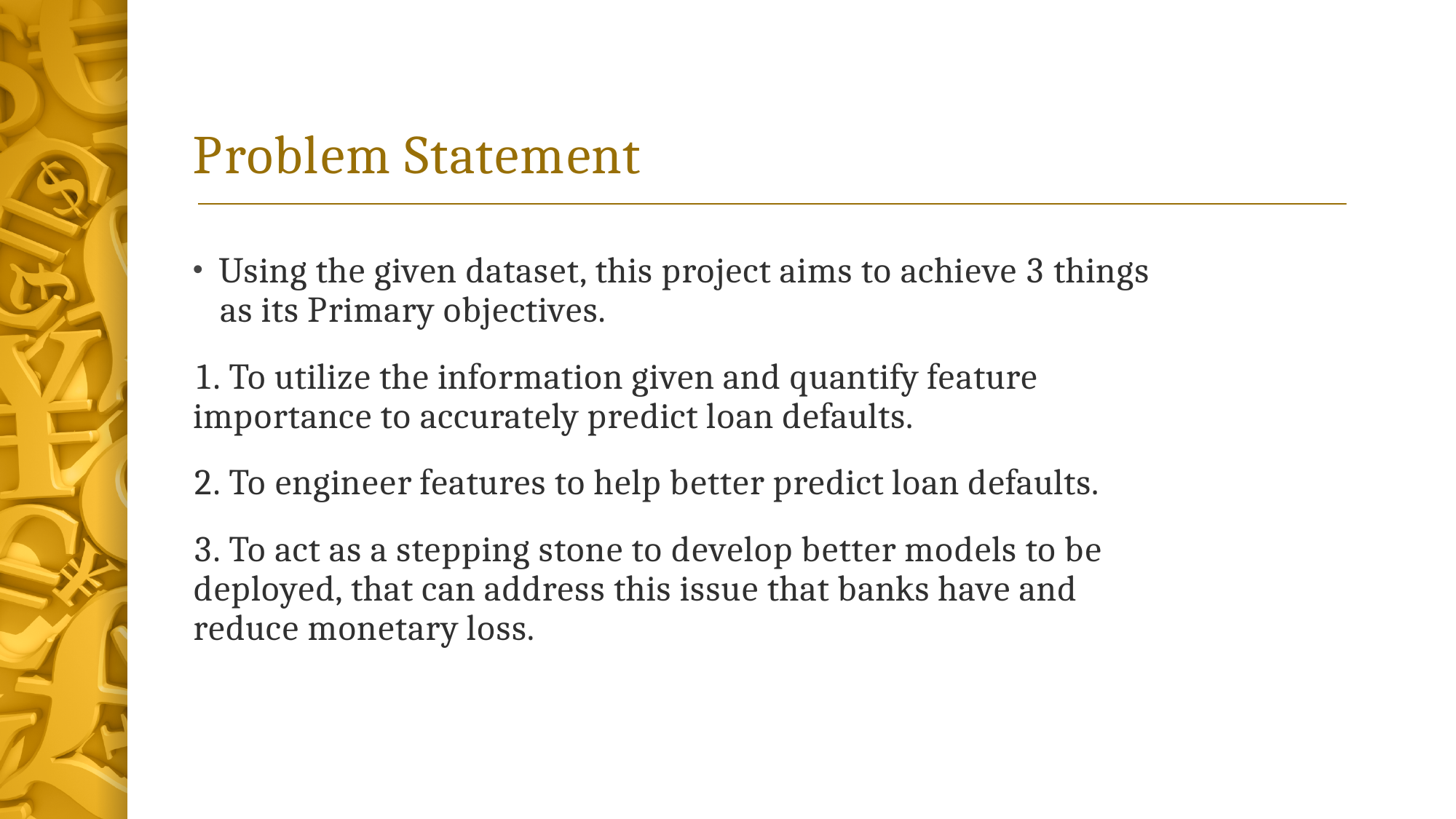

# Problem Statement
Using the given dataset, this project aims to achieve 3 things as its Primary objectives.
1. To utilize the information given and quantify feature importance to accurately predict loan defaults.
2. To engineer features to help better predict loan defaults.
3. To act as a stepping stone to develop better models to be deployed, that can address this issue that banks have and reduce monetary loss.